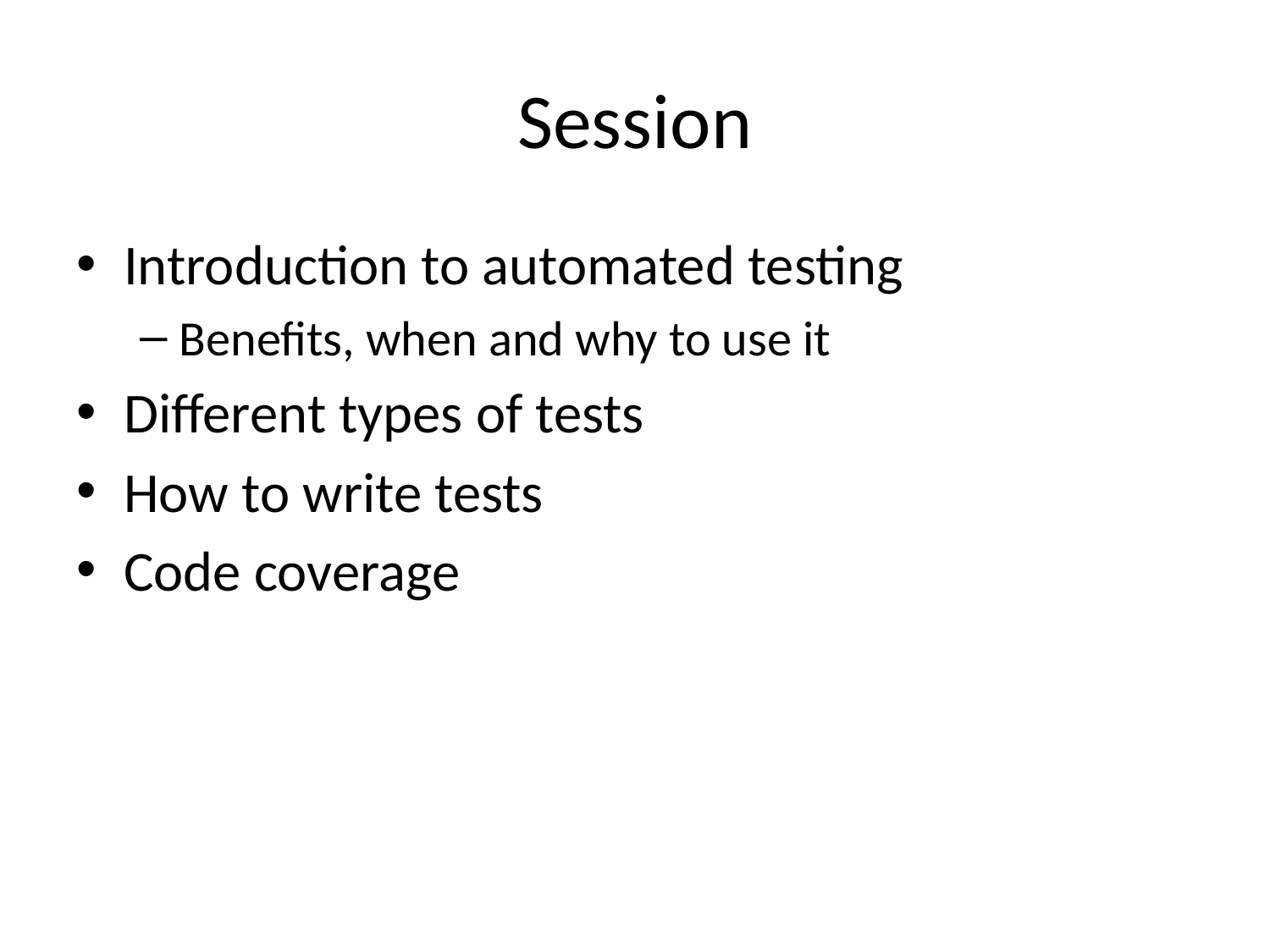

# Session
Introduction to automated testing
Benefits, when and why to use it
Different types of tests
How to write tests
Code coverage